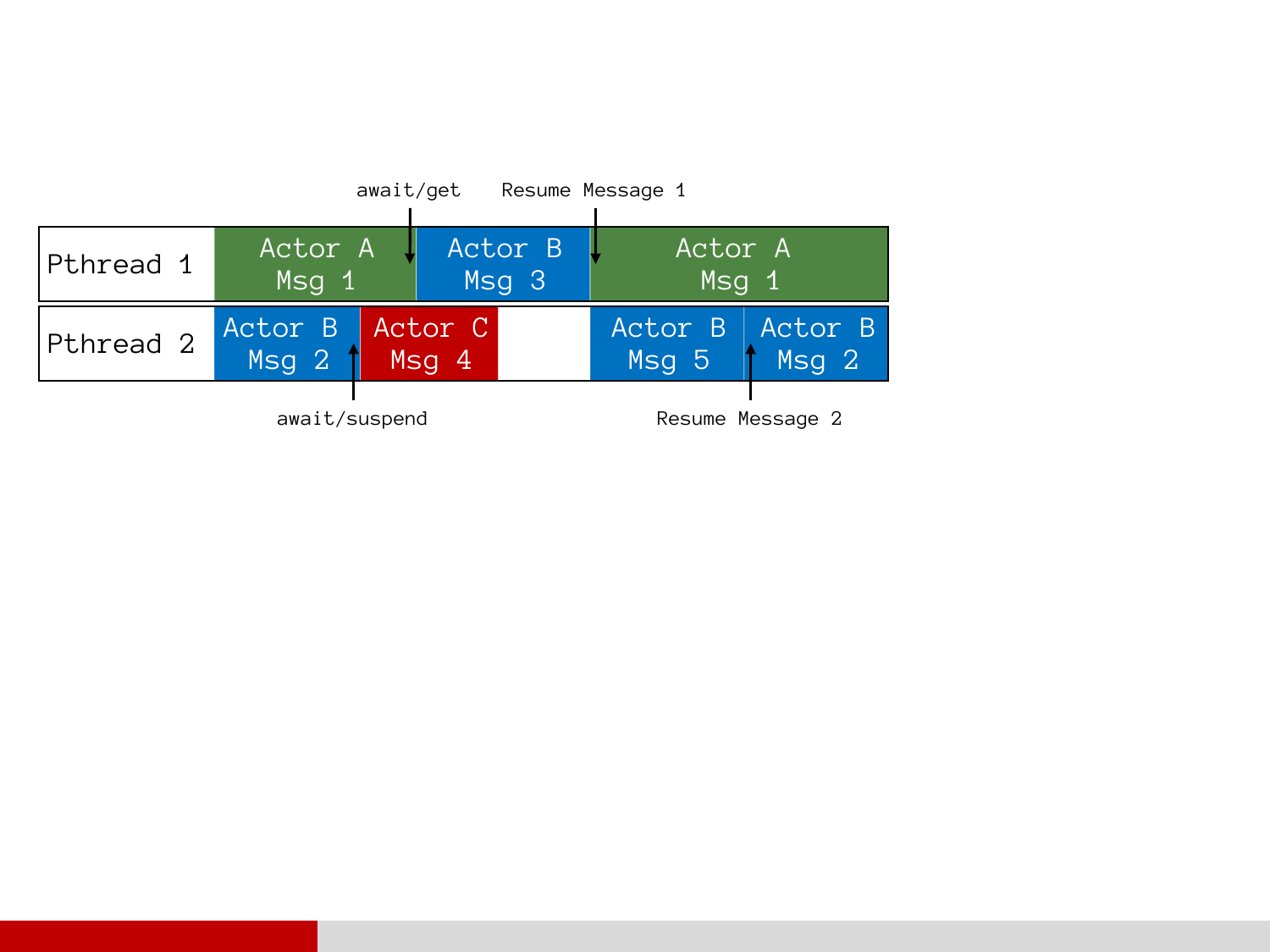

await/get
Resume Message 1

Pthread 1

Actor A
Msg 1

Actor B Msg 3

Actor A
Msg 1

Pthread 2

Actor B
Msg 2

Actor C
Msg 4

Actor B
Msg 5

Actor B
Msg 2
await/suspend
Resume Message 2